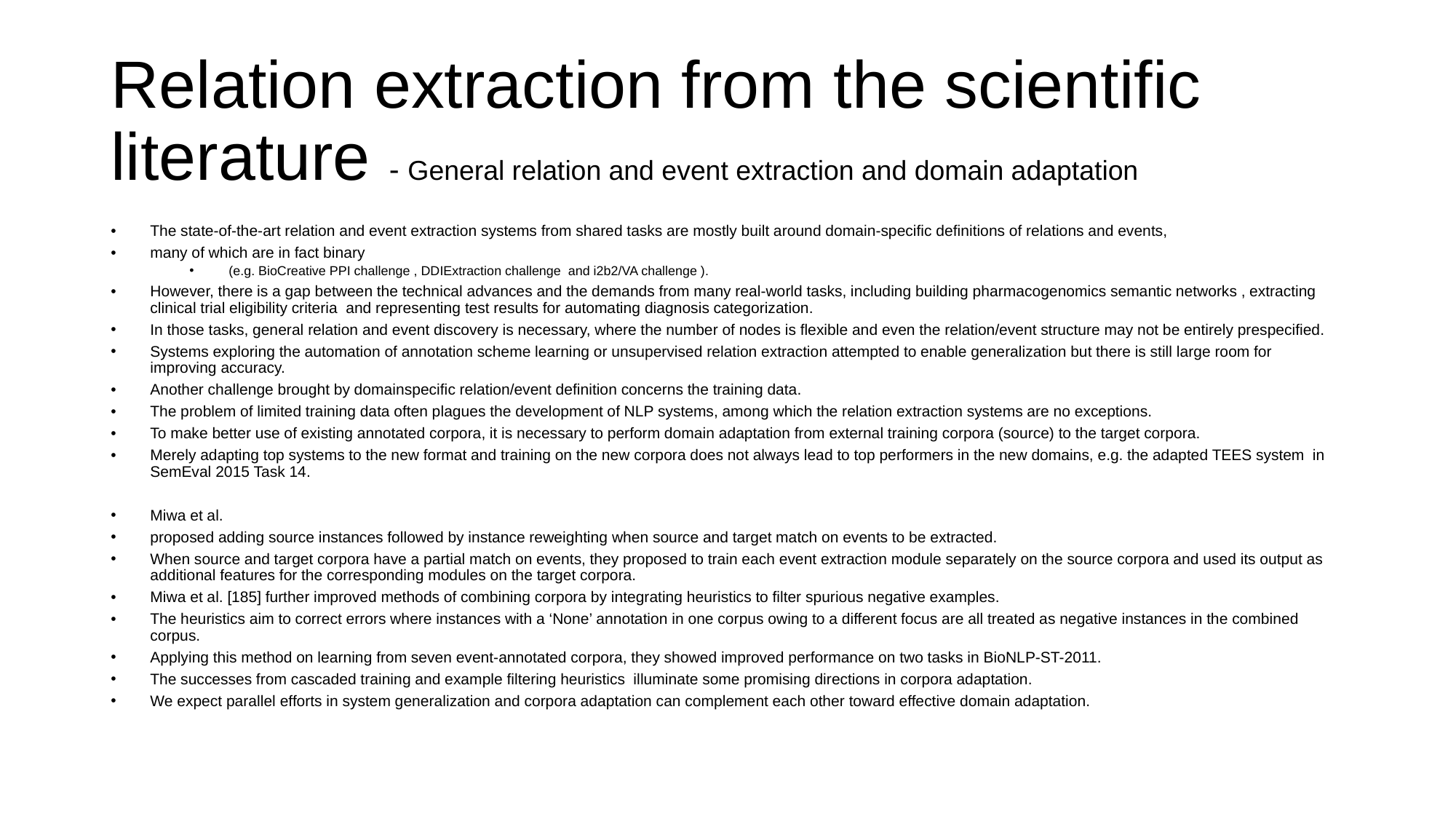

# Relation extraction from the scientific literature - General relation and event extraction and domain adaptation
The state-of-the-art relation and event extraction systems from shared tasks are mostly built around domain-specific definitions of relations and events,
many of which are in fact binary
(e.g. BioCreative PPI challenge , DDIExtraction challenge  and i2b2/VA challenge ).
However, there is a gap between the technical advances and the demands from many real-world tasks, including building pharmacogenomics semantic networks , extracting clinical trial eligibility criteria  and representing test results for automating diagnosis categorization.
In those tasks, general relation and event discovery is necessary, where the number of nodes is flexible and even the relation/event structure may not be entirely prespecified.
Systems exploring the automation of annotation scheme learning or unsupervised relation extraction attempted to enable generalization but there is still large room for improving accuracy.
Another challenge brought by domainspecific relation/event definition concerns the training data.
The problem of limited training data often plagues the development of NLP systems, among which the relation extraction systems are no exceptions.
To make better use of existing annotated corpora, it is necessary to perform domain adaptation from external training corpora (source) to the target corpora.
Merely adapting top systems to the new format and training on the new corpora does not always lead to top performers in the new domains, e.g. the adapted TEES system  in SemEval 2015 Task 14.

Miwa et al.
proposed adding source instances followed by instance reweighting when source and target match on events to be extracted.
When source and target corpora have a partial match on events, they proposed to train each event extraction module separately on the source corpora and used its output as additional features for the corresponding modules on the target corpora.
Miwa et al. [185] further improved methods of combining corpora by integrating heuristics to filter spurious negative examples.
The heuristics aim to correct errors where instances with a ‘None’ annotation in one corpus owing to a different focus are all treated as negative instances in the combined corpus.
Applying this method on learning from seven event-annotated corpora, they showed improved performance on two tasks in BioNLP-ST-2011.
The successes from cascaded training and example filtering heuristics  illuminate some promising directions in corpora adaptation.
We expect parallel efforts in system generalization and corpora adaptation can complement each other toward effective domain adaptation.